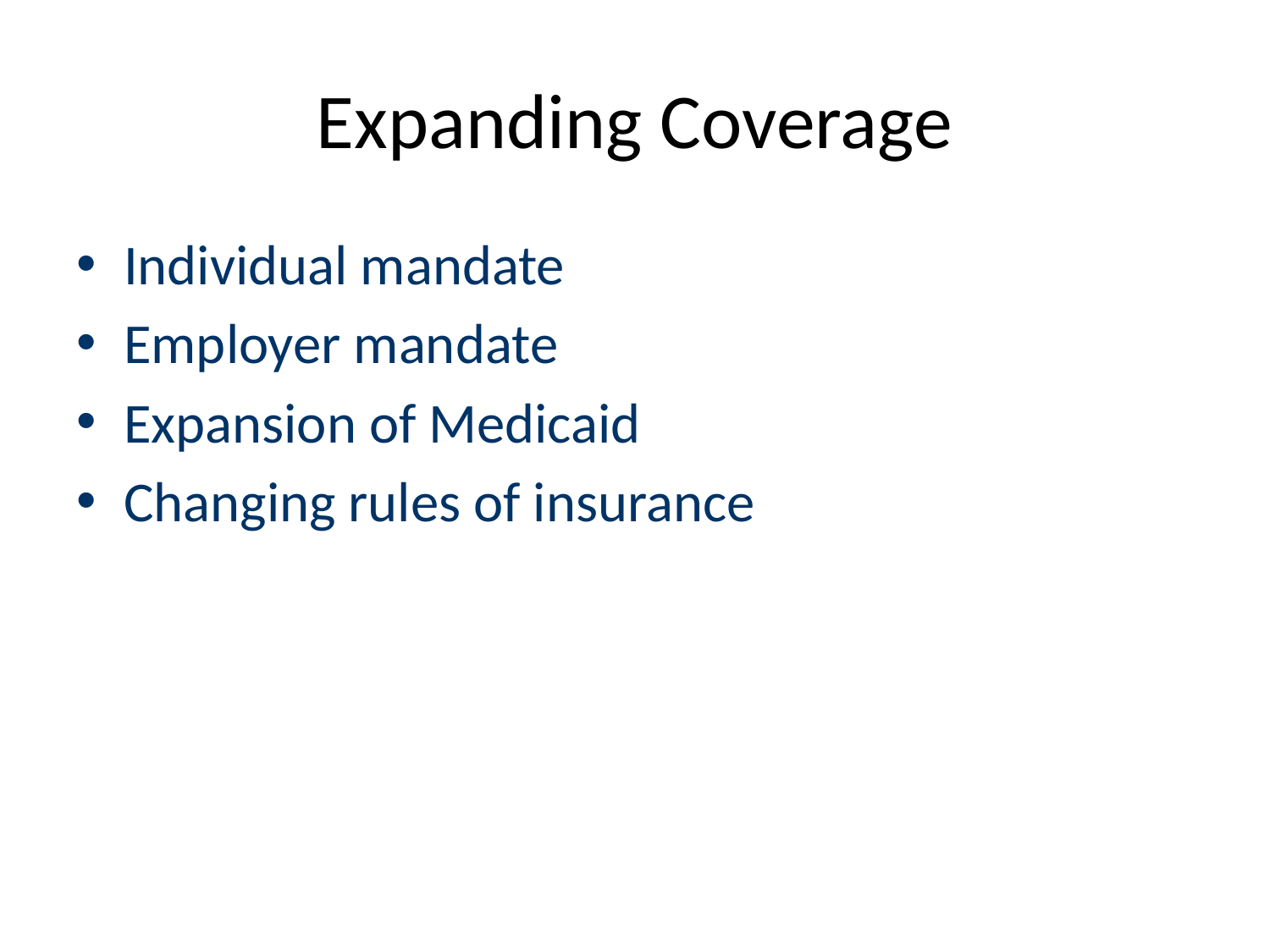

# Expanding Coverage
Individual mandate
Employer mandate
Expansion of Medicaid
Changing rules of insurance